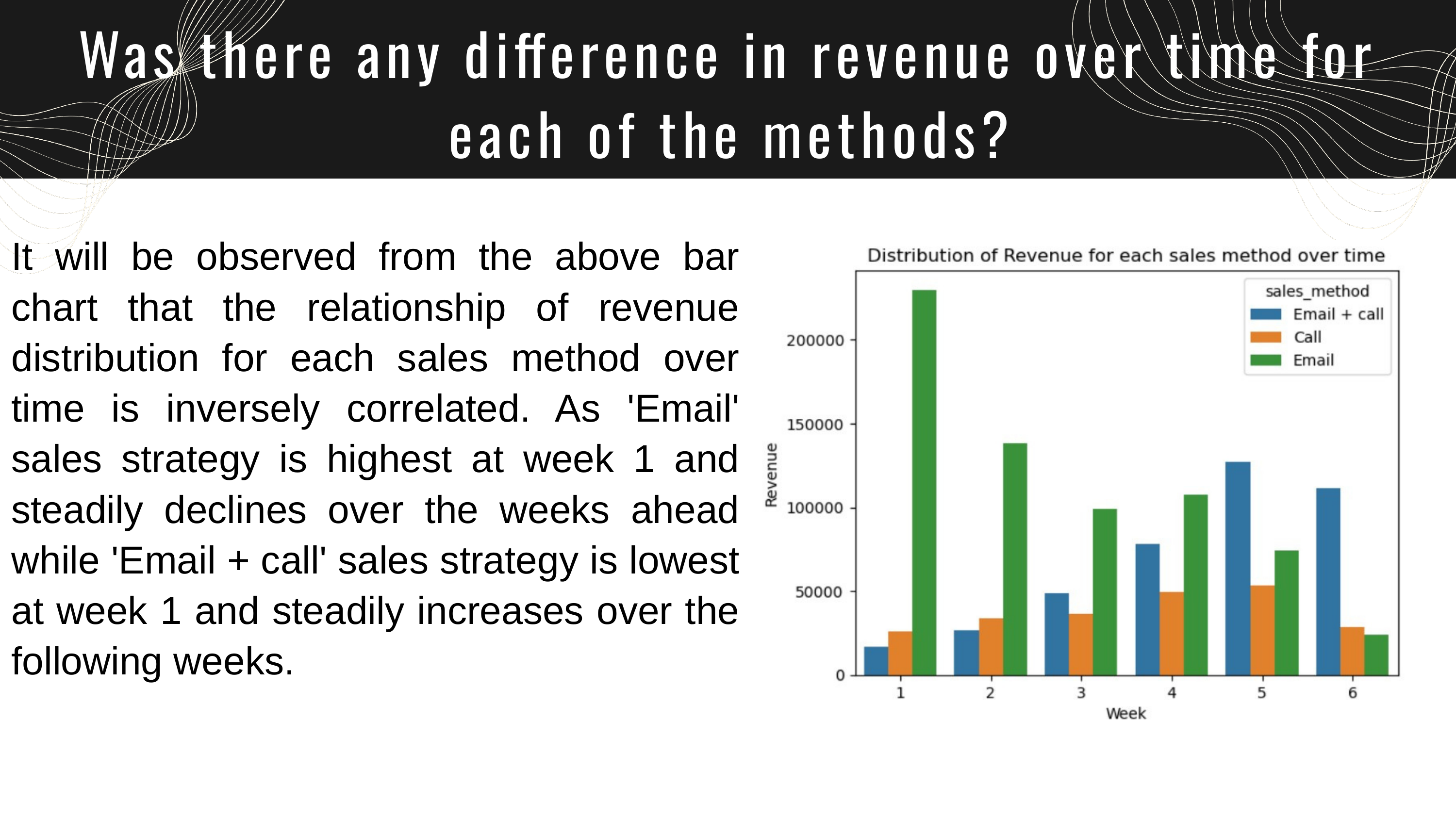

Was there any difference in revenue over time for each of the methods?
It will be observed from the above bar chart that the relationship of revenue distribution for each sales method over time is inversely correlated. As 'Email' sales strategy is highest at week 1 and steadily declines over the weeks ahead while 'Email + call' sales strategy is lowest at week 1 and steadily increases over the following weeks.